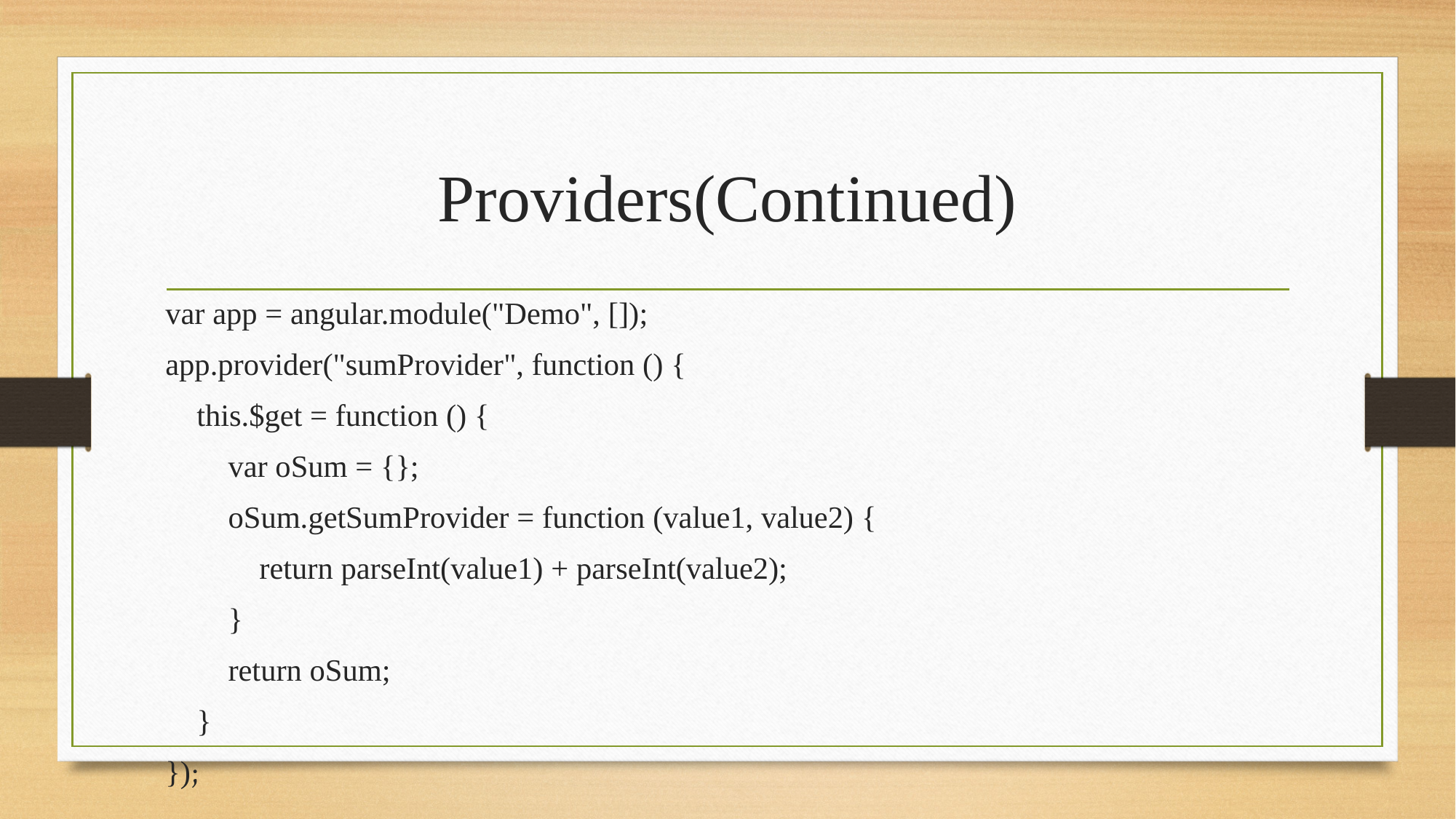

# Providers(Continued)
var app = angular.module("Demo", []);
app.provider("sumProvider", function () {
    this.$get = function () {
        var oSum = {};
        oSum.getSumProvider = function (value1, value2) {
            return parseInt(value1) + parseInt(value2);
        }
        return oSum;
    }
});